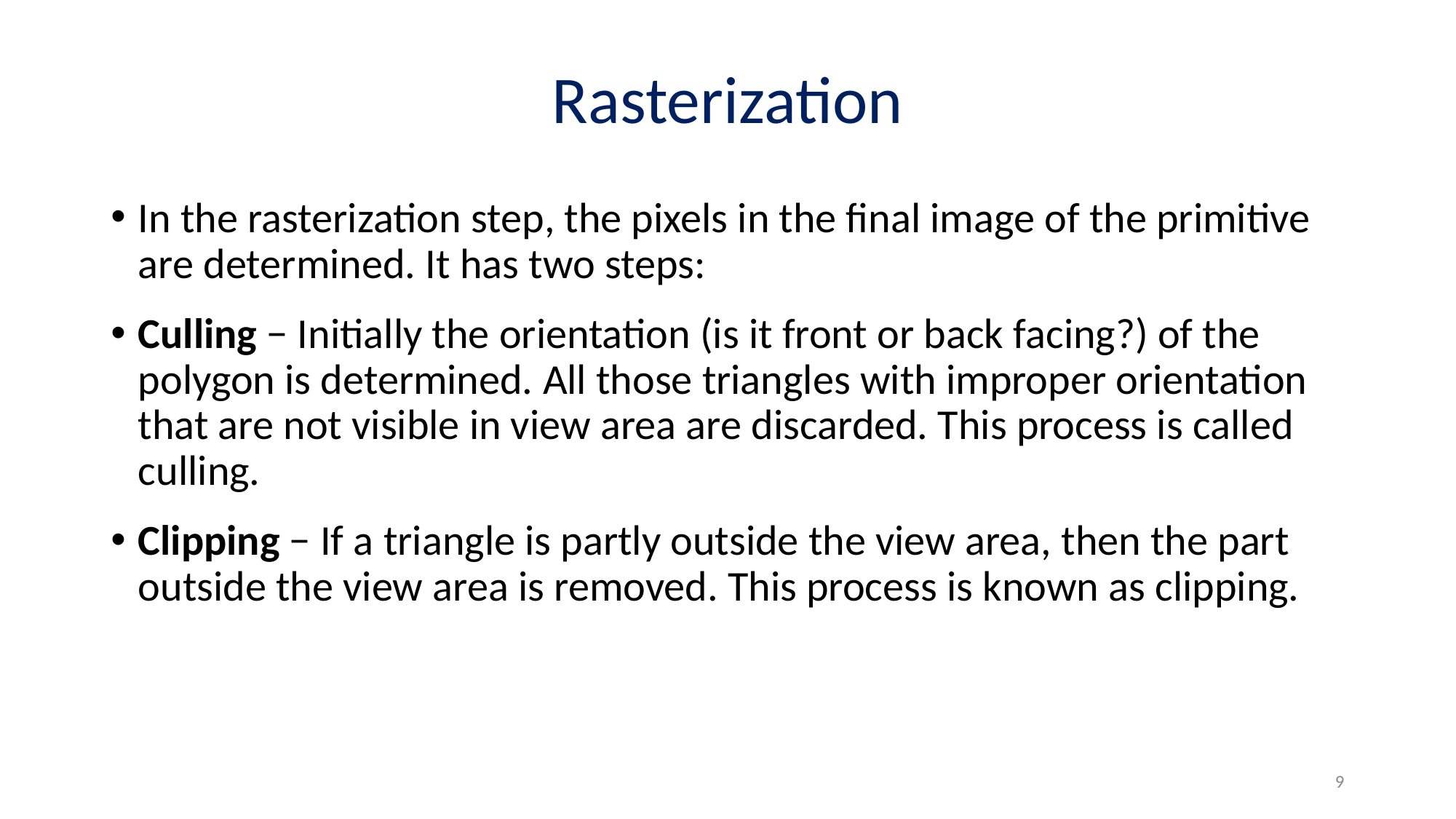

# Rasterization
In the rasterization step, the pixels in the final image of the primitive are determined. It has two steps:
Culling − Initially the orientation (is it front or back facing?) of the polygon is determined. All those triangles with improper orientation that are not visible in view area are discarded. This process is called culling.
Clipping − If a triangle is partly outside the view area, then the part outside the view area is removed. This process is known as clipping.
9